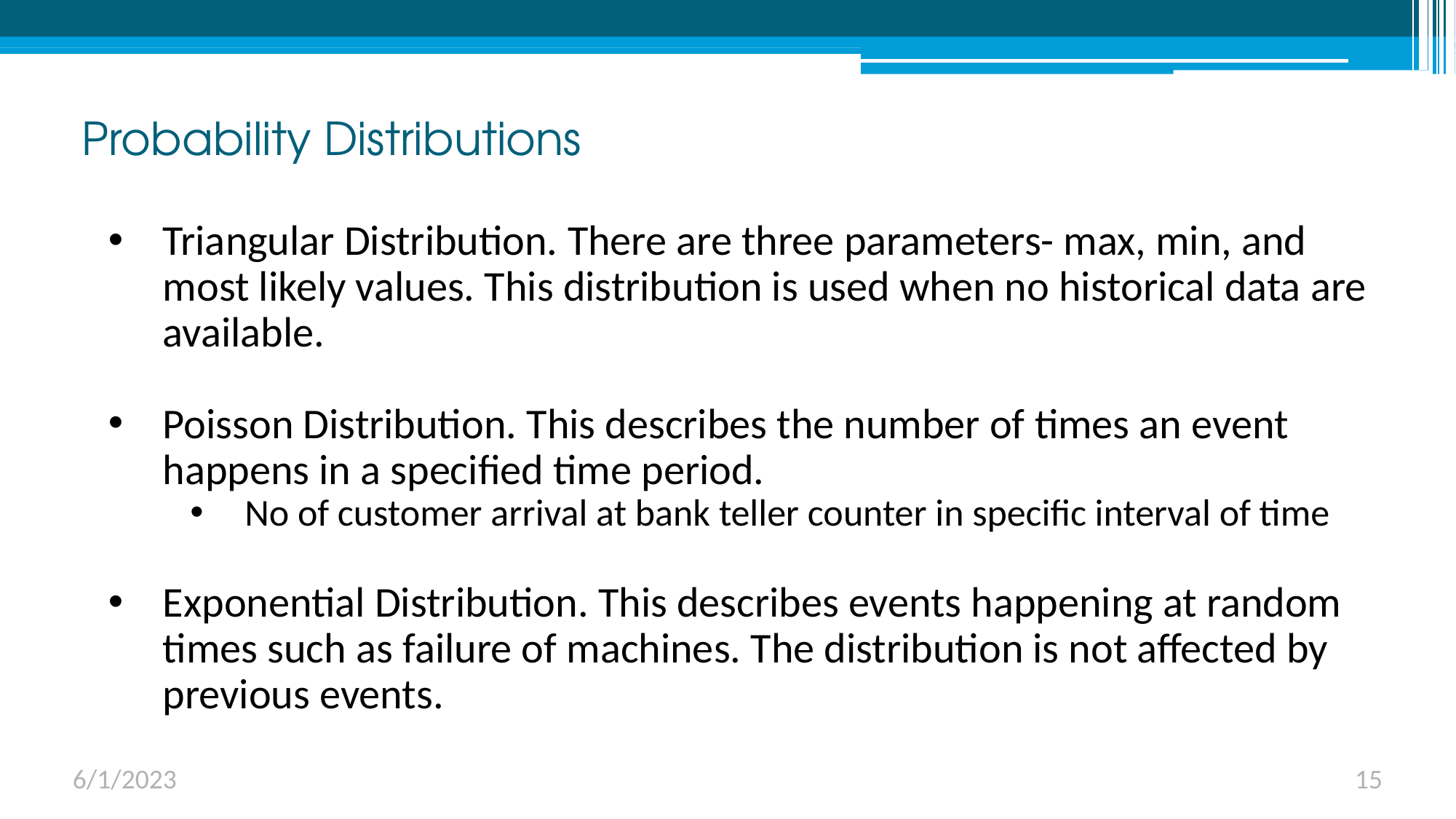

6/1/2023
15
# Probability Distributions
Triangular Distribution. There are three parameters- max, min, and most likely values. This distribution is used when no historical data are available.

Poisson Distribution. This describes the number of times an event happens in a specified time period.
No of customer arrival at bank teller counter in specific interval of time

Exponential Distribution. This describes events happening at random times such as failure of machines. The distribution is not affected by previous events.